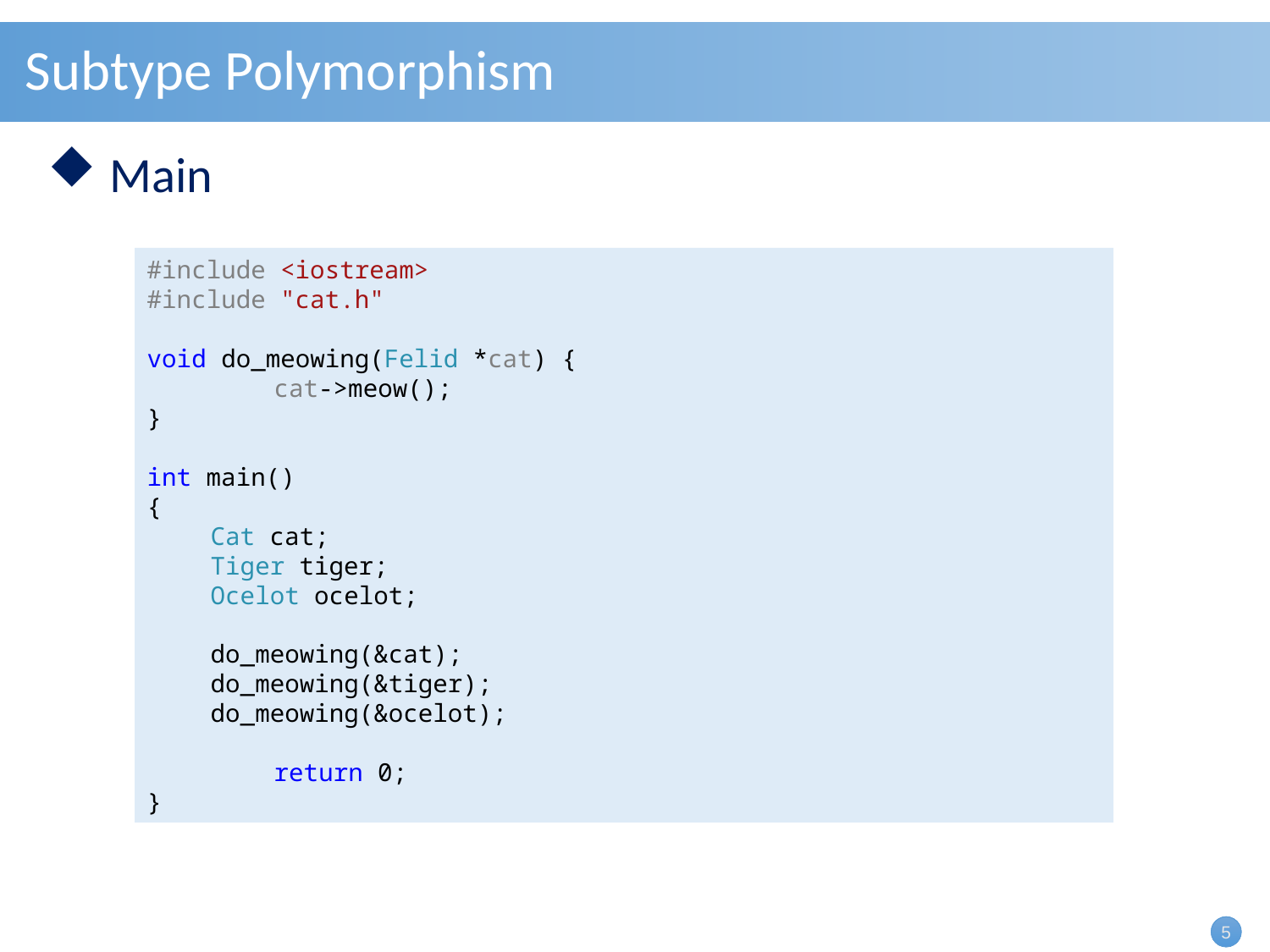

# Subtype Polymorphism
Main
#include <iostream>
#include "cat.h"

void do_meowing(Felid *cat) {
	cat->meow();
}

int main()
{
Cat cat;
Tiger tiger;
Ocelot ocelot;

do_meowing(&cat);
do_meowing(&tiger);
do_meowing(&ocelot);

	return 0;
}